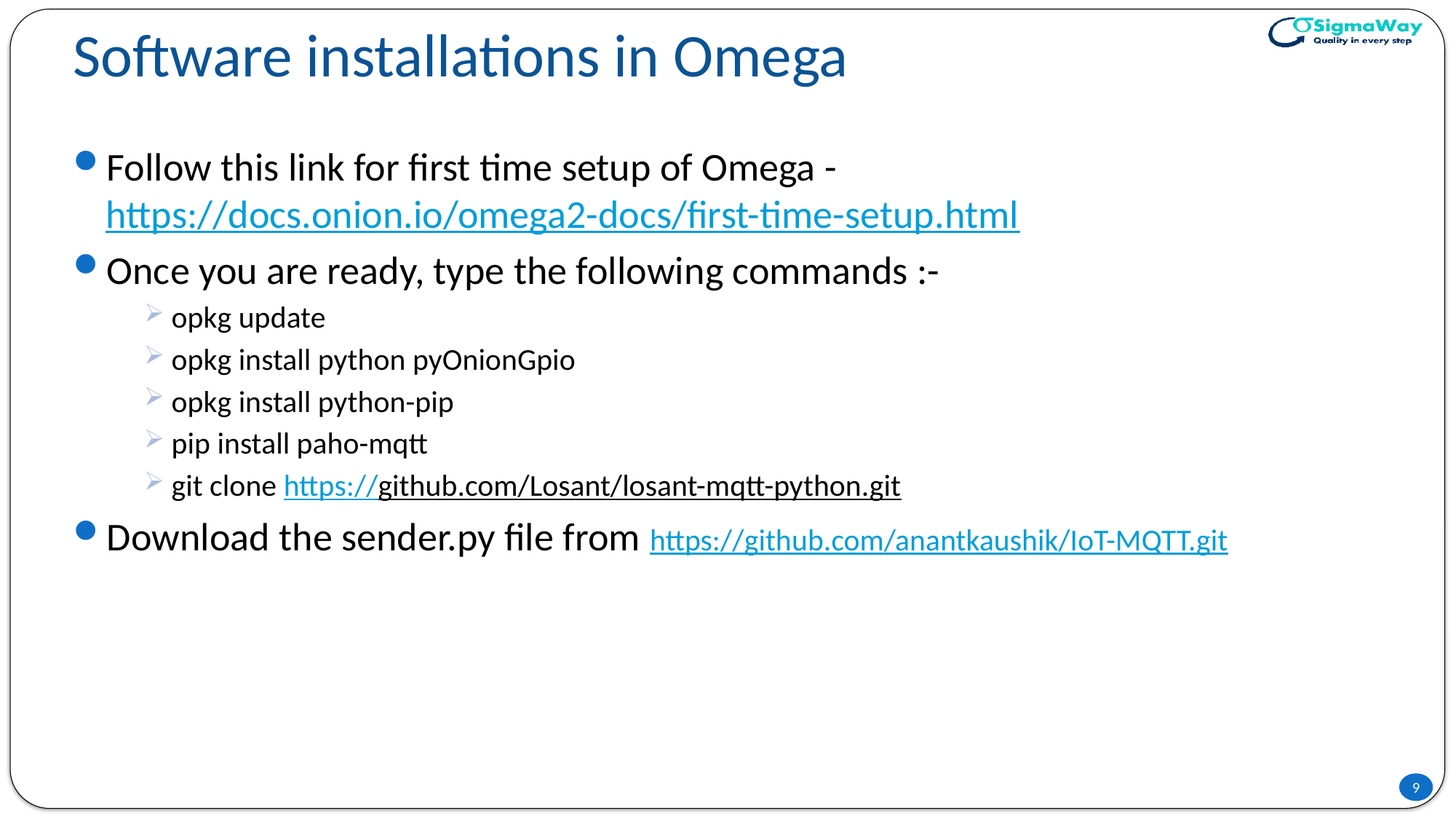

# Software installations in Omega
Follow this link for first time setup of Omega - https://docs.onion.io/omega2-docs/first-time-setup.html
Once you are ready, type the following commands :-
opkg update
opkg install python pyOnionGpio
opkg install python-pip
pip install paho-mqtt
git clone https://github.com/Losant/losant-mqtt-python.git
Download the sender.py file from https://github.com/anantkaushik/IoT-MQTT.git